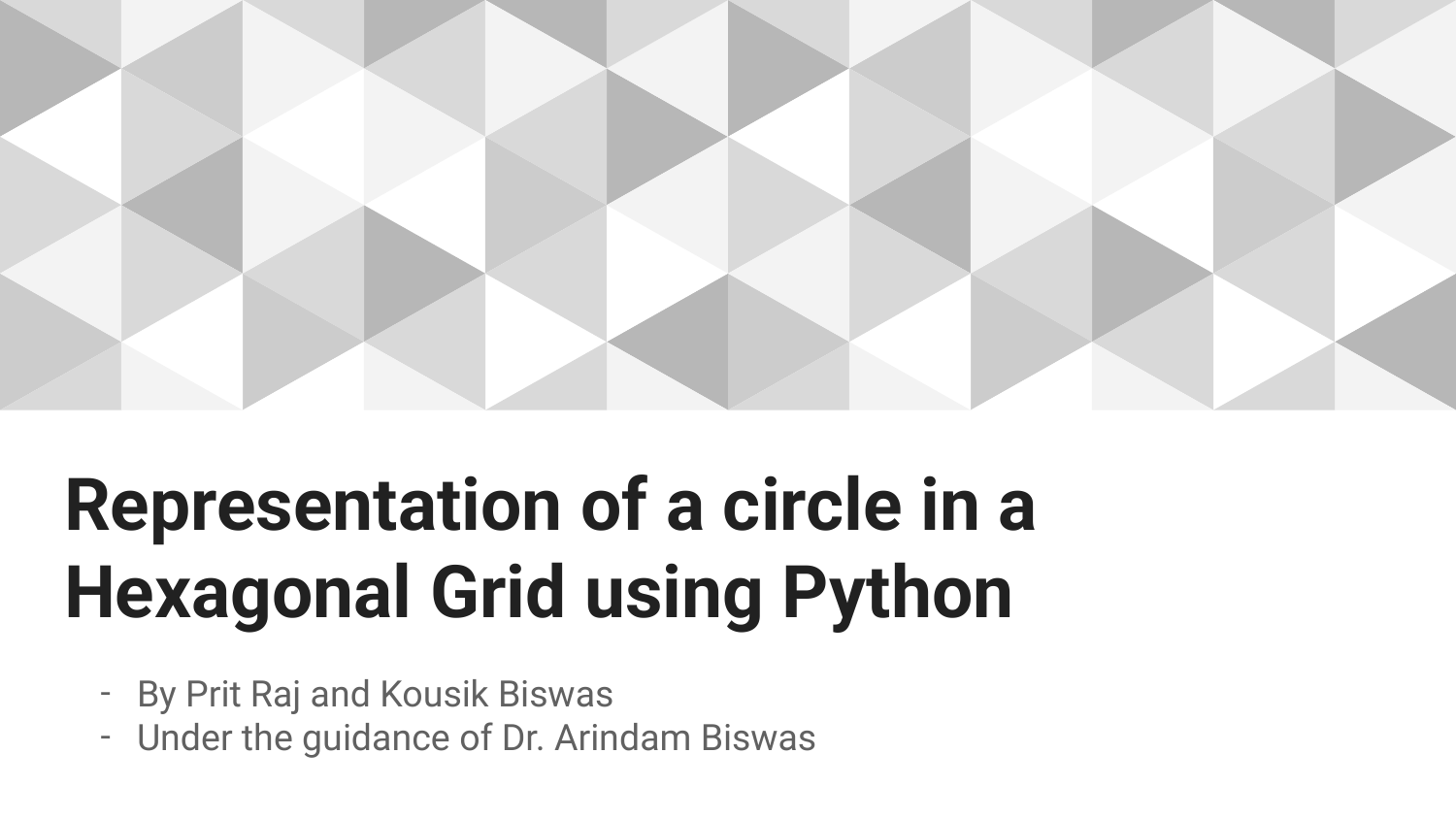

# Representation of a circle in a Hexagonal Grid using Python
By Prit Raj and Kousik Biswas
Under the guidance of Dr. Arindam Biswas